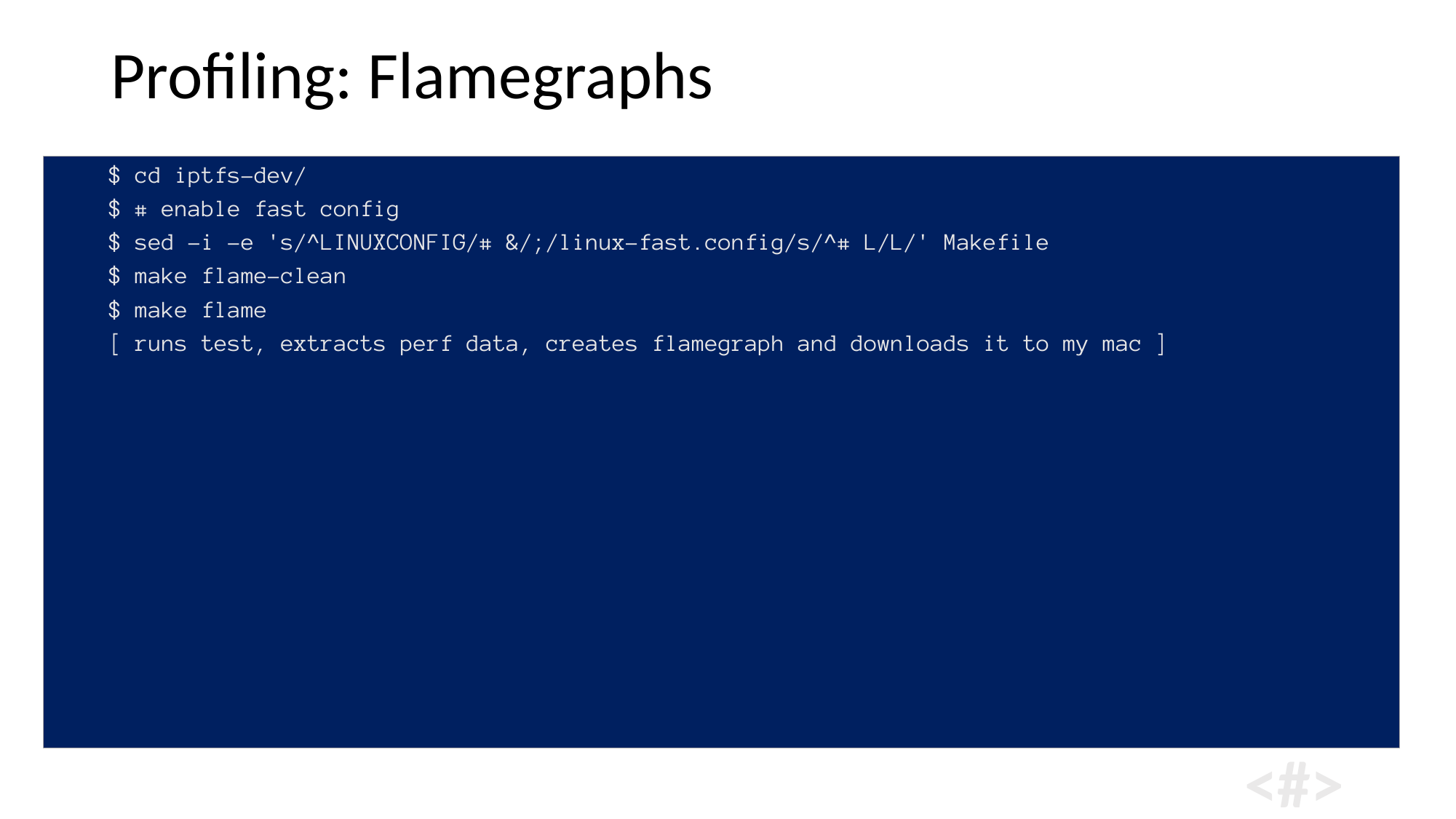

# Profiling: Flamegraphs
$ cd iptfs-dev/
$ # enable fast config
$ sed -i -e 's/^LINUXCONFIG/# &/;/linux-fast.config/s/^# L/L/' Makefile
$ make flame-clean
$ make flame
[ runs test, extracts perf data, creates flamegraph and downloads it to my mac ]

15